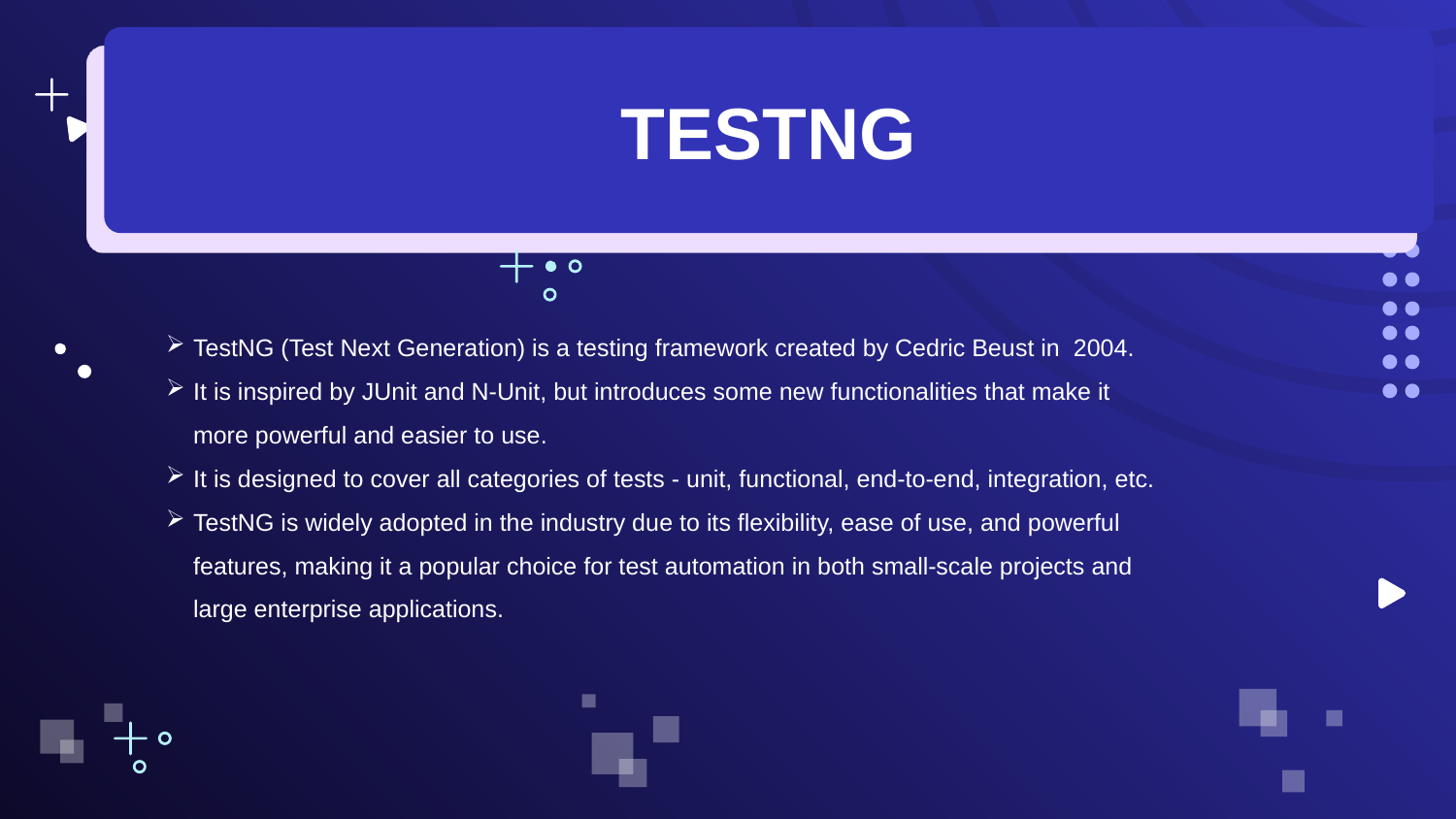

TESTNG

TestNG (Test Next Generation) is a testing framework created by Cedric Beust in  2004.
It is inspired by JUnit and N-Unit, but introduces some new functionalities that make it more powerful and easier to use.
It is designed to cover all categories of tests - unit, functional, end-to-end, integration, etc.
TestNG is widely adopted in the industry due to its flexibility, ease of use, and powerful features, making it a popular choice for test automation in both small-scale projects and large enterprise applications.